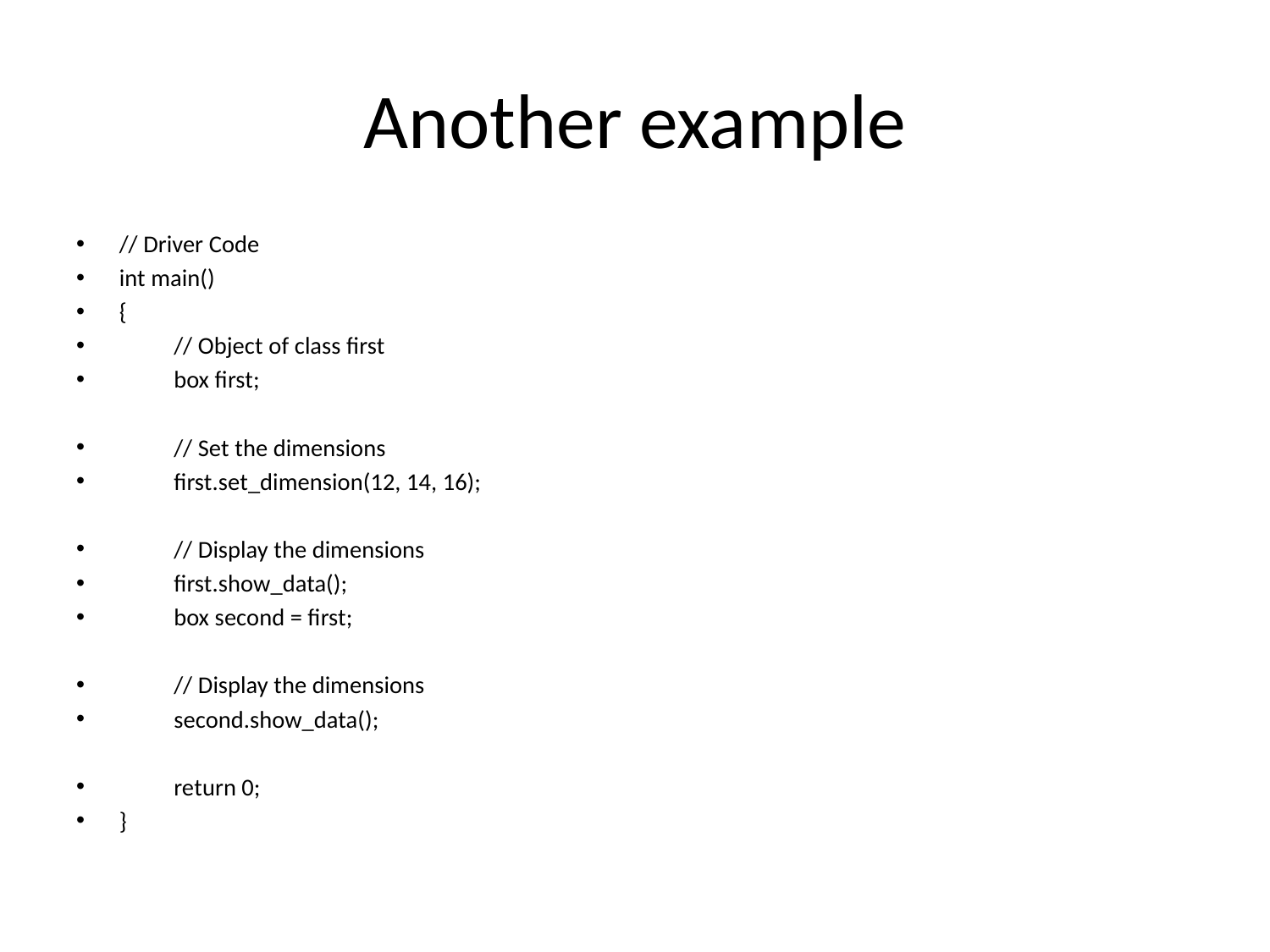

# Another example
// Driver Code
int main()
{
	// Object of class first
	box first;

	// Set the dimensions
	first.set_dimension(12, 14, 16);

	// Display the dimensions
	first.show_data();
	box second = first;

	// Display the dimensions
	second.show_data();

	return 0;
}